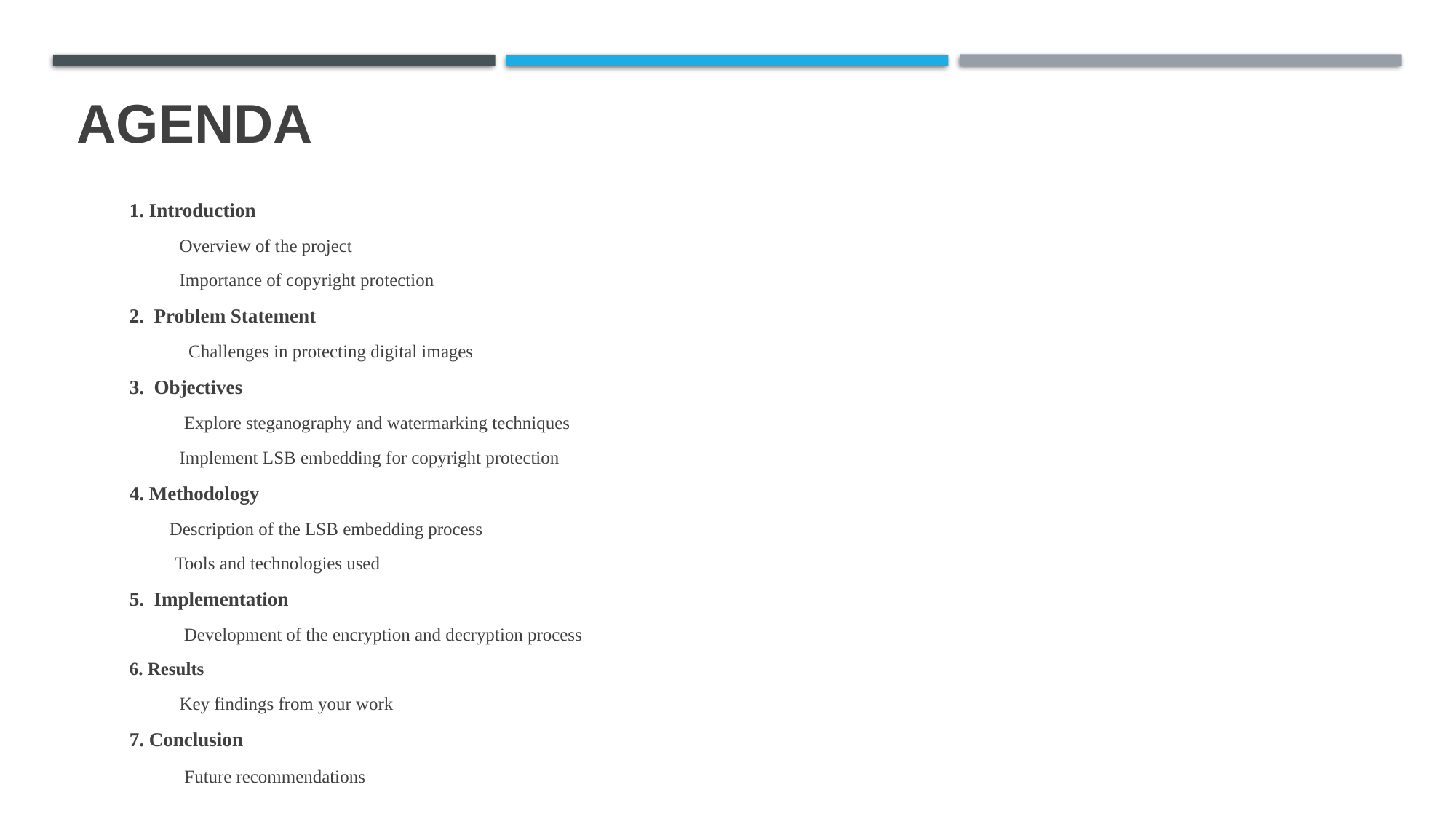

# AGENDA
1. Introduction
           Overview of the project
           Importance of copyright protection
2.  Problem Statement
             Challenges in protecting digital images
3.  Objectives
            Explore steganography and watermarking techniques
           Implement LSB embedding for copyright protection
4. Methodology
          Description of the LSB embedding process
          Tools and technologies used
5.  Implementation
            Development of the encryption and decryption process
6. Results
           Key findings from your work
7. Conclusion
            Future recommendations